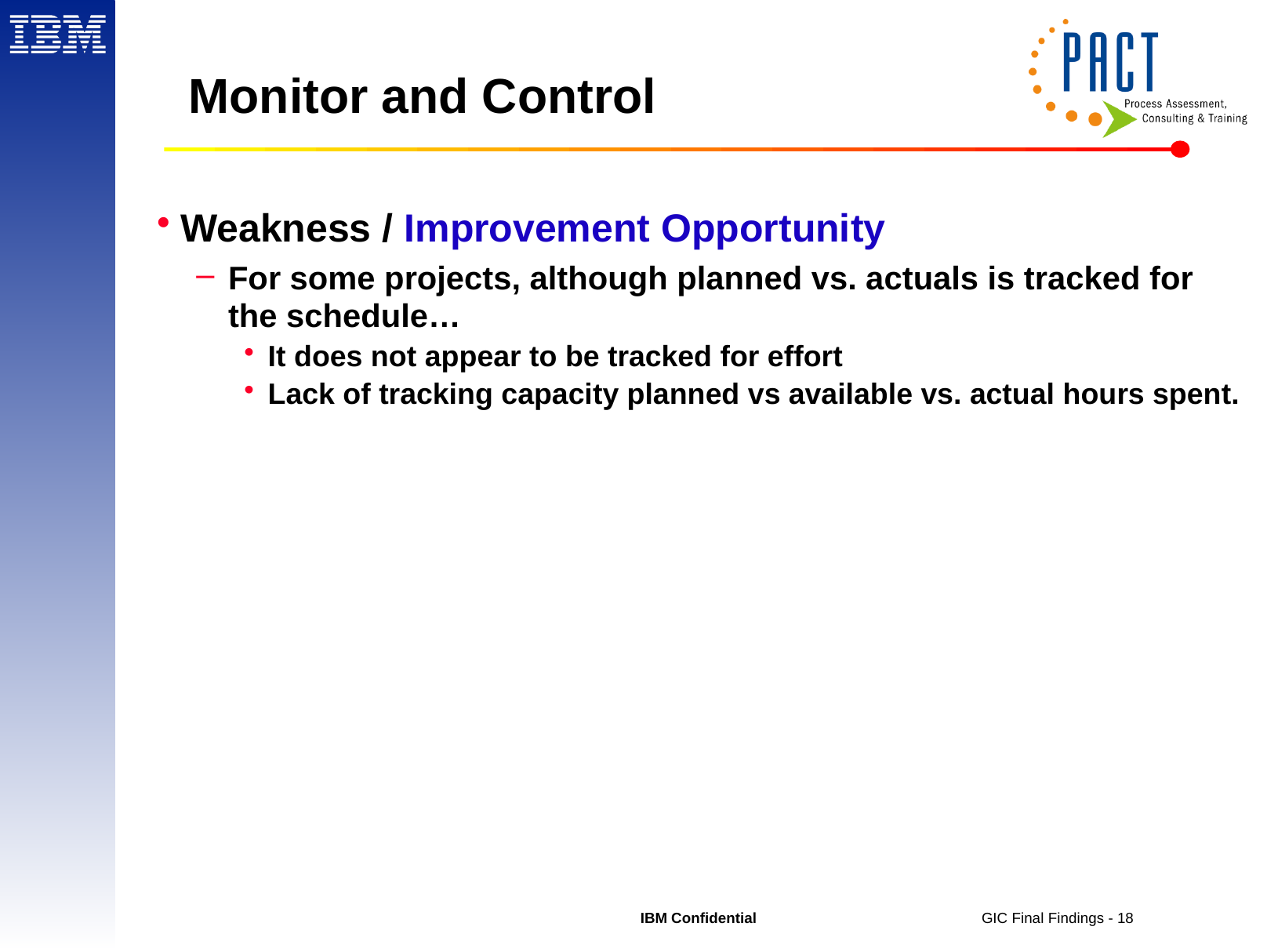

# Monitor and Control
Weakness / Improvement Opportunity
For some projects, although planned vs. actuals is tracked for the schedule…
It does not appear to be tracked for effort
Lack of tracking capacity planned vs available vs. actual hours spent.